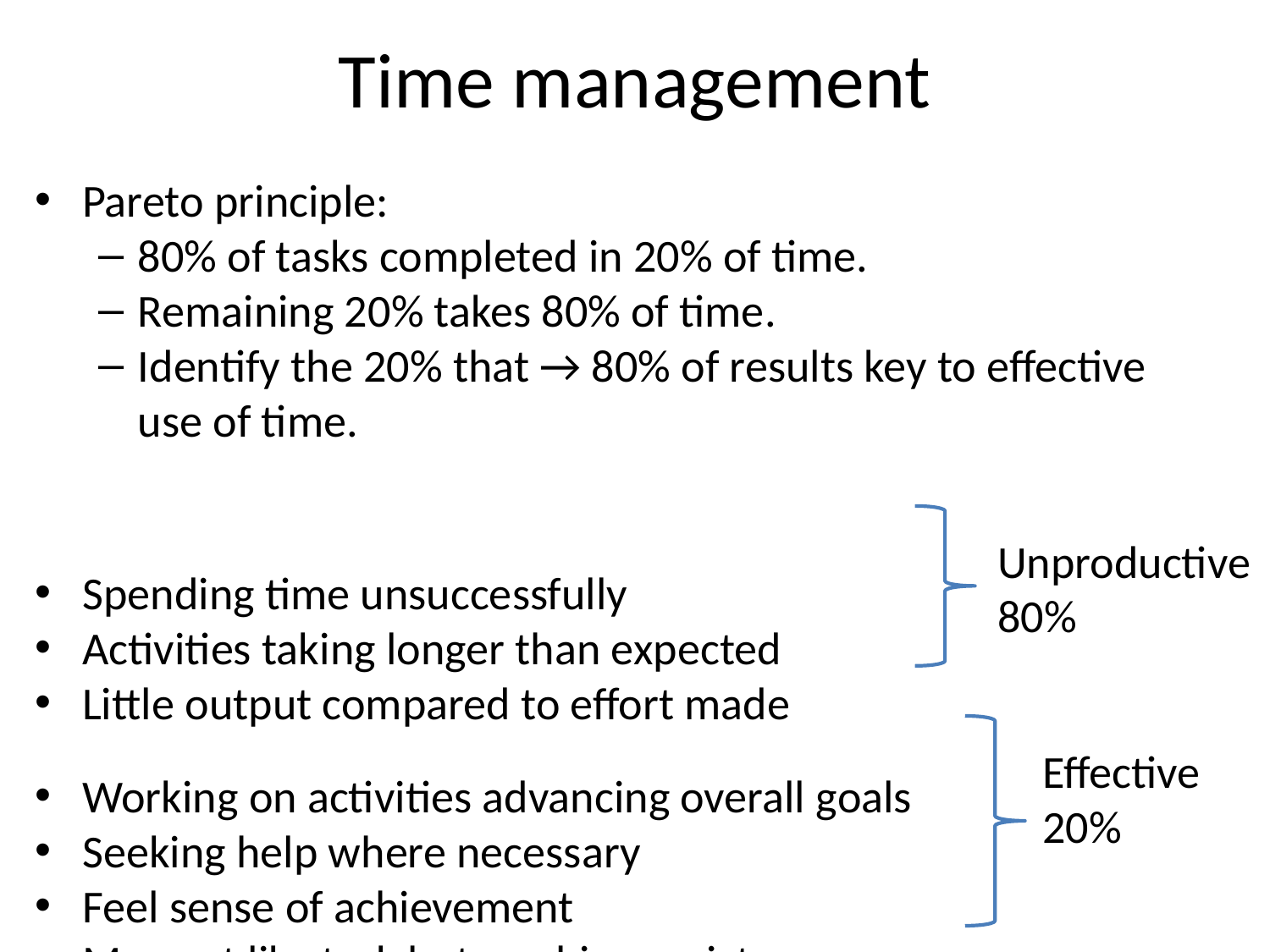

# Time management

Pareto principle:
80% of tasks completed in 20% of time.
Remaining 20% takes 80% of time.
Identify the 20% that → 80% of results key to effective use of time.

Spending time unsuccessfully
Activities taking longer than expected
Little output compared to effort made

Working on activities advancing overall goals
Seeking help where necessary
Feel sense of achievement
May not like task but see bigger picture

Unproductive 80%

Effective 20%